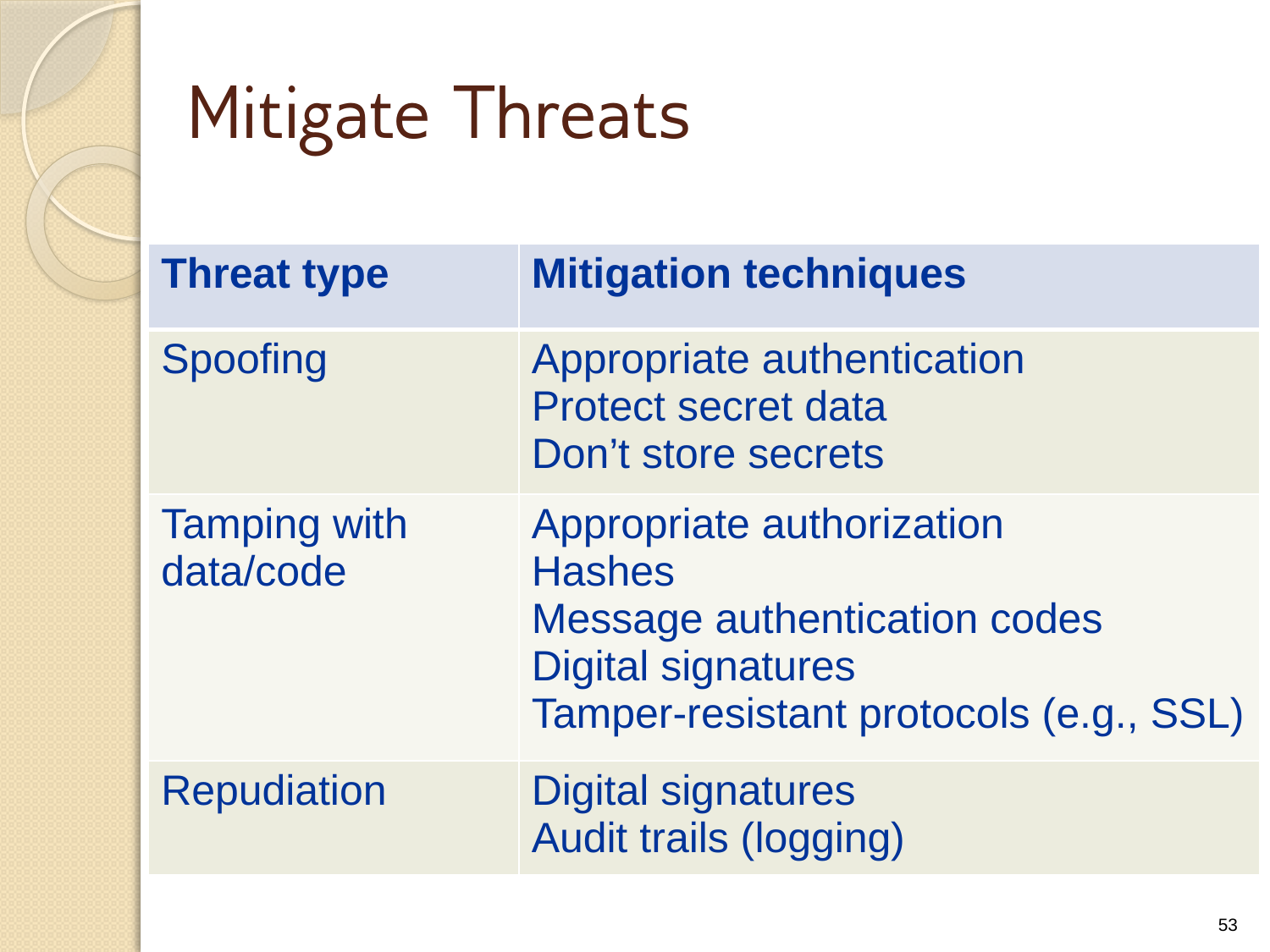

# Mitigate Threats
| Threat type | Mitigation techniques |
| --- | --- |
| Spoofing | Appropriate authentication Protect secret data Don’t store secrets |
| Tamping with data/code | Appropriate authorization Hashes Message authentication codes Digital signatures Tamper-resistant protocols (e.g., SSL) |
| Repudiation | Digital signatures Audit trails (logging) |
53